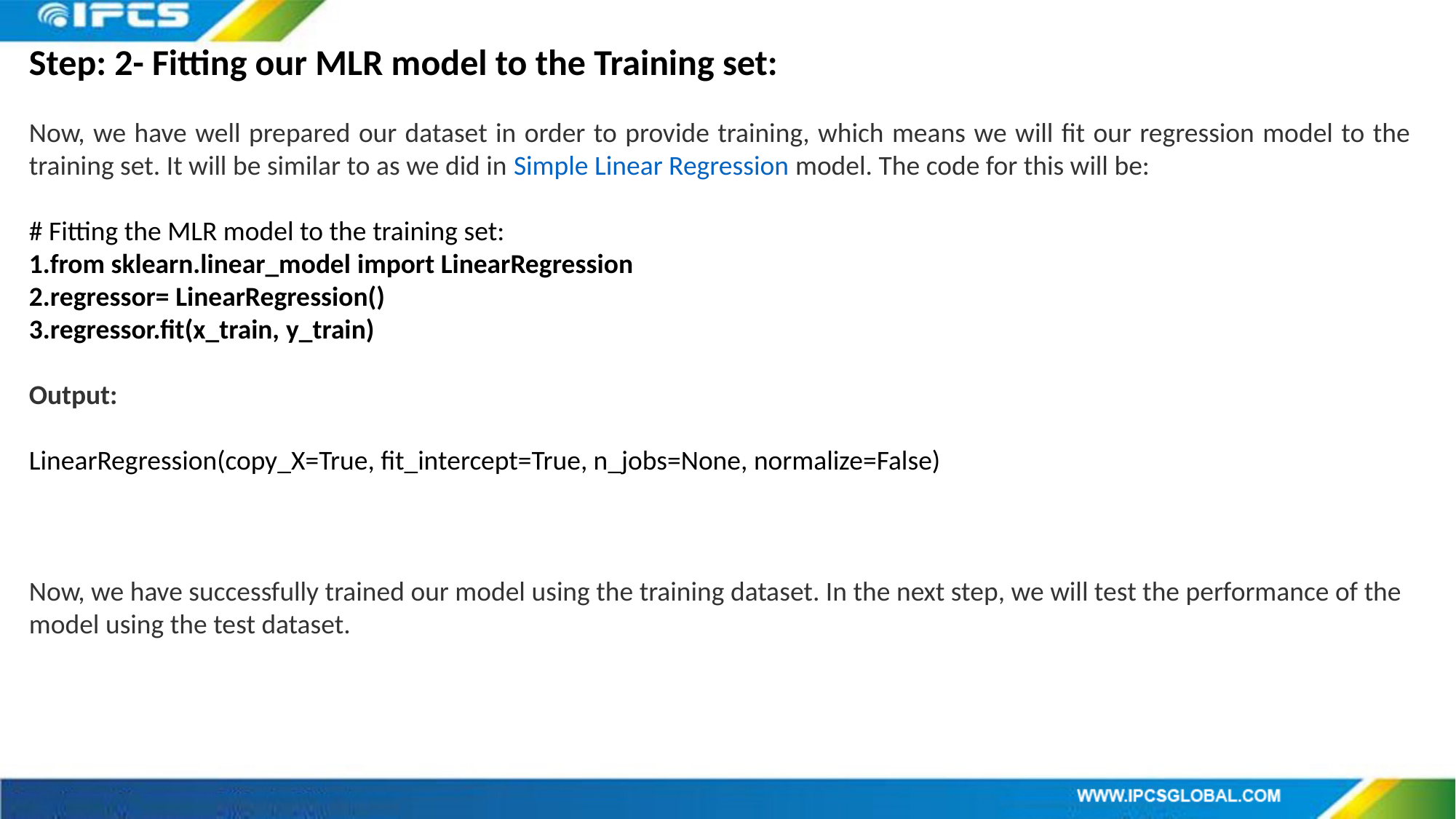

Step: 2- Fitting our MLR model to the Training set:

Now, we have well prepared our dataset in order to provide training, which means we will fit our regression model to the training set. It will be similar to as we did in Simple Linear Regression model. The code for this will be:

# Fitting the MLR model to the training set:
from sklearn.linear_model import LinearRegression
regressor= LinearRegression()
regressor.fit(x_train, y_train)

Output:

LinearRegression(copy_X=True, fit_intercept=True, n_jobs=None, normalize=False)

Now, we have successfully trained our model using the training dataset. In the next step, we will test the performance of the model using the test dataset.